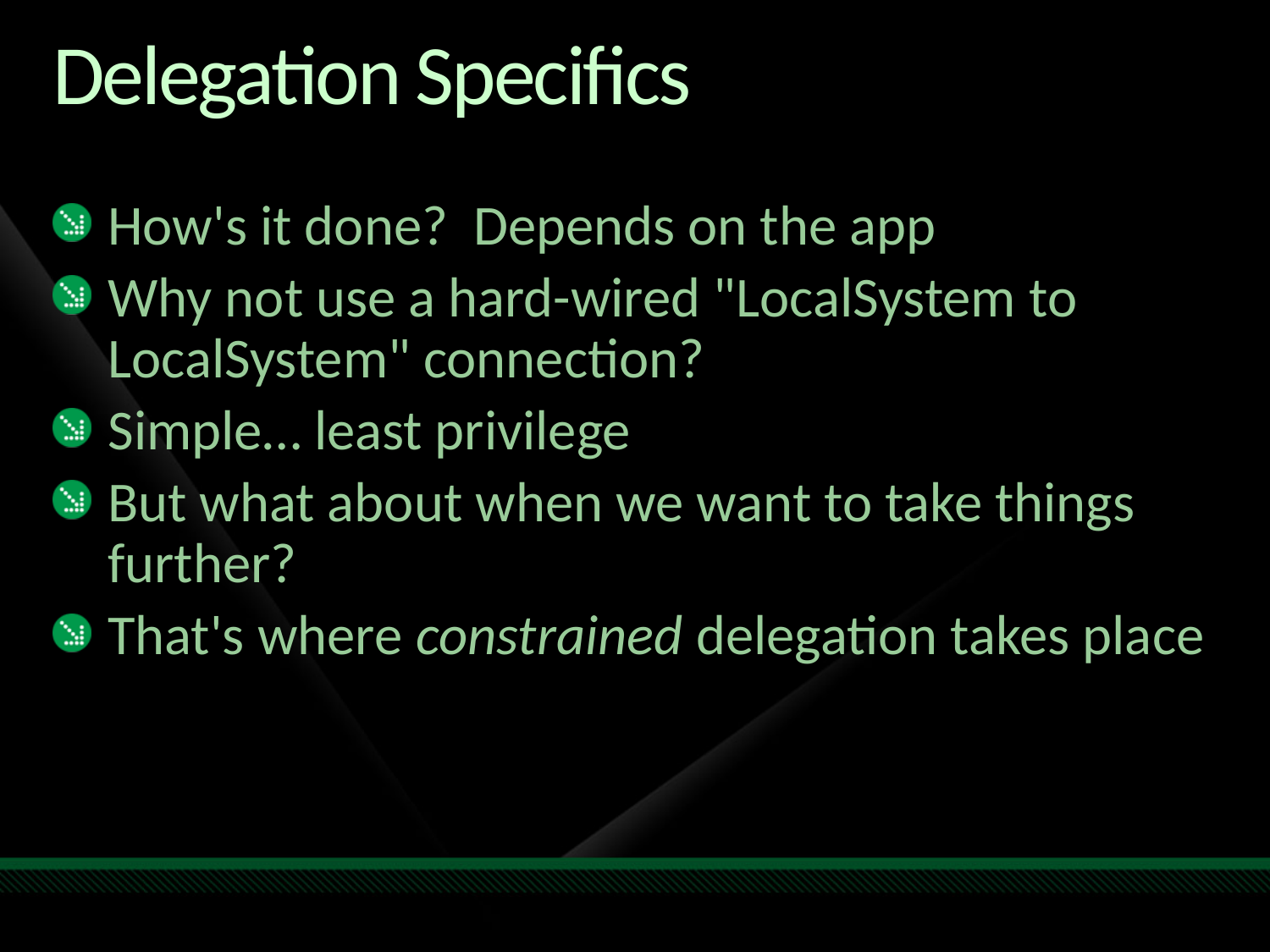

# Delegation Specifics
How's it done?  Depends on the app
Why not use a hard-wired "LocalSystem to LocalSystem" connection?
Simple… least privilege
But what about when we want to take things further?
That's where constrained delegation takes place